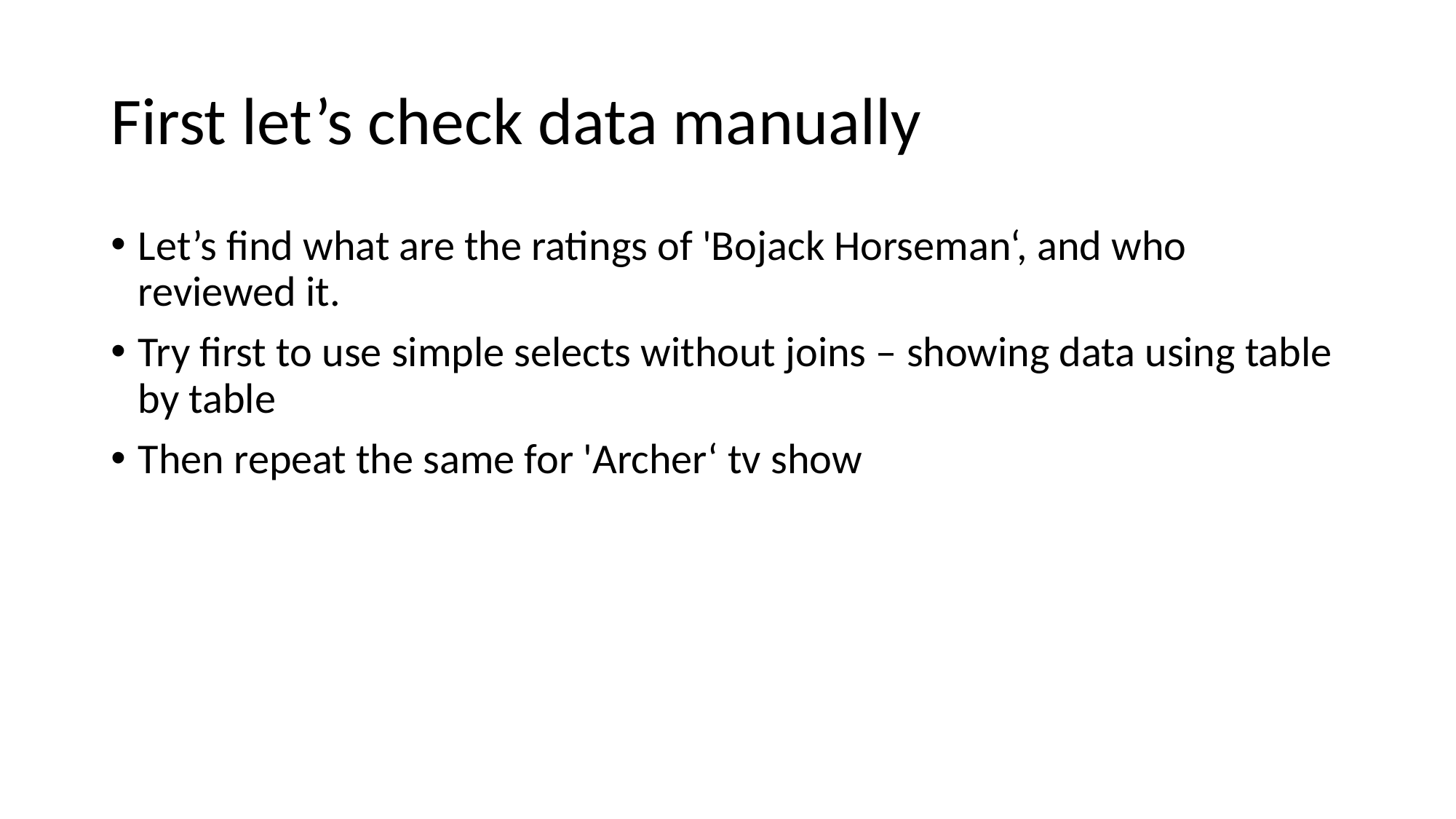

# First let’s check data manually
Let’s find what are the ratings of 'Bojack Horseman‘, and who reviewed it.
Try first to use simple selects without joins – showing data using table by table
Then repeat the same for 'Archer‘ tv show